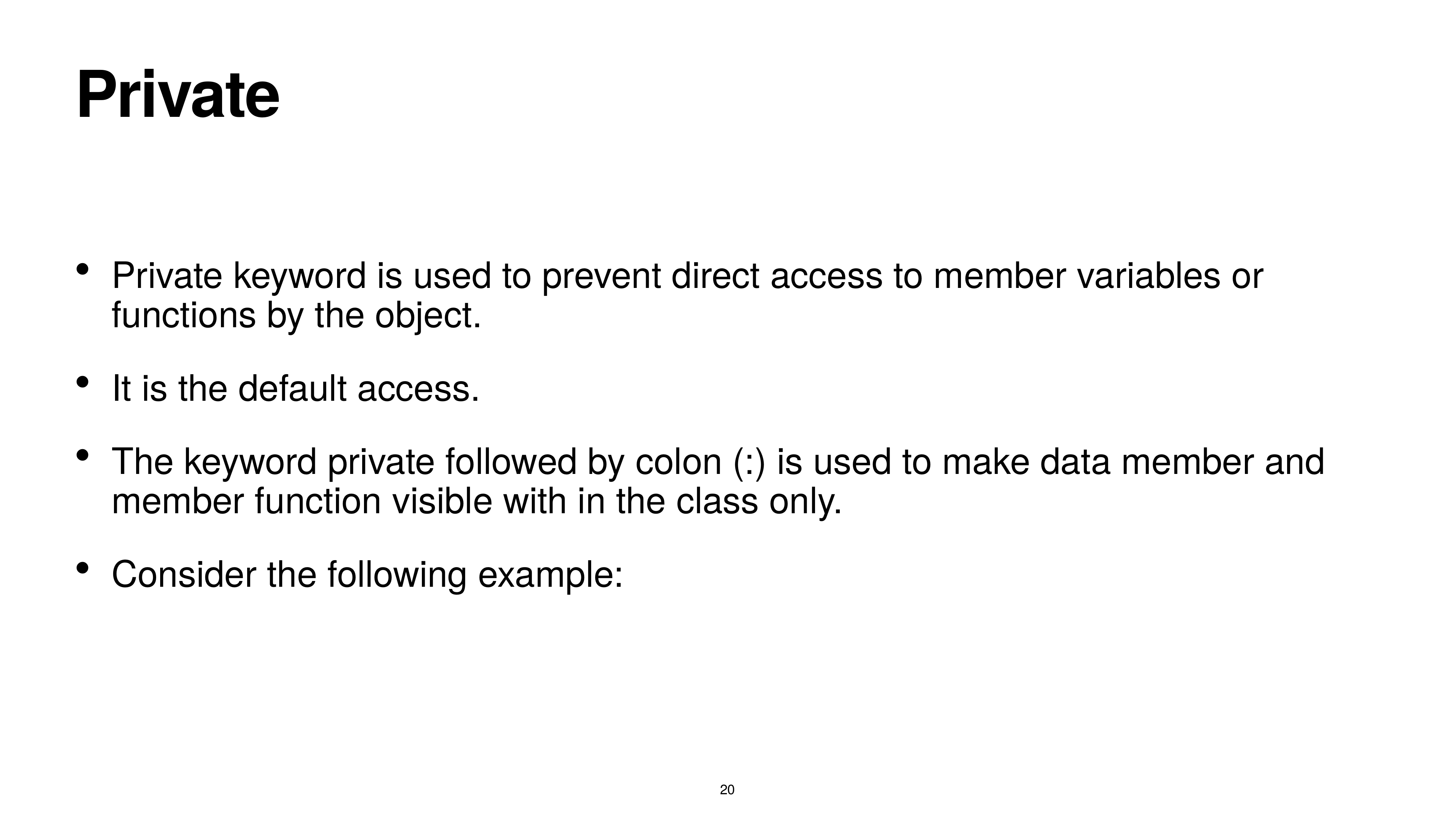

# Private

Private keyword is used to prevent direct access to member variables or functions by the object.
It is the default access.
The keyword private followed by colon (:) is used to make data member and member function visible with in the class only.
Consider the following example:
20